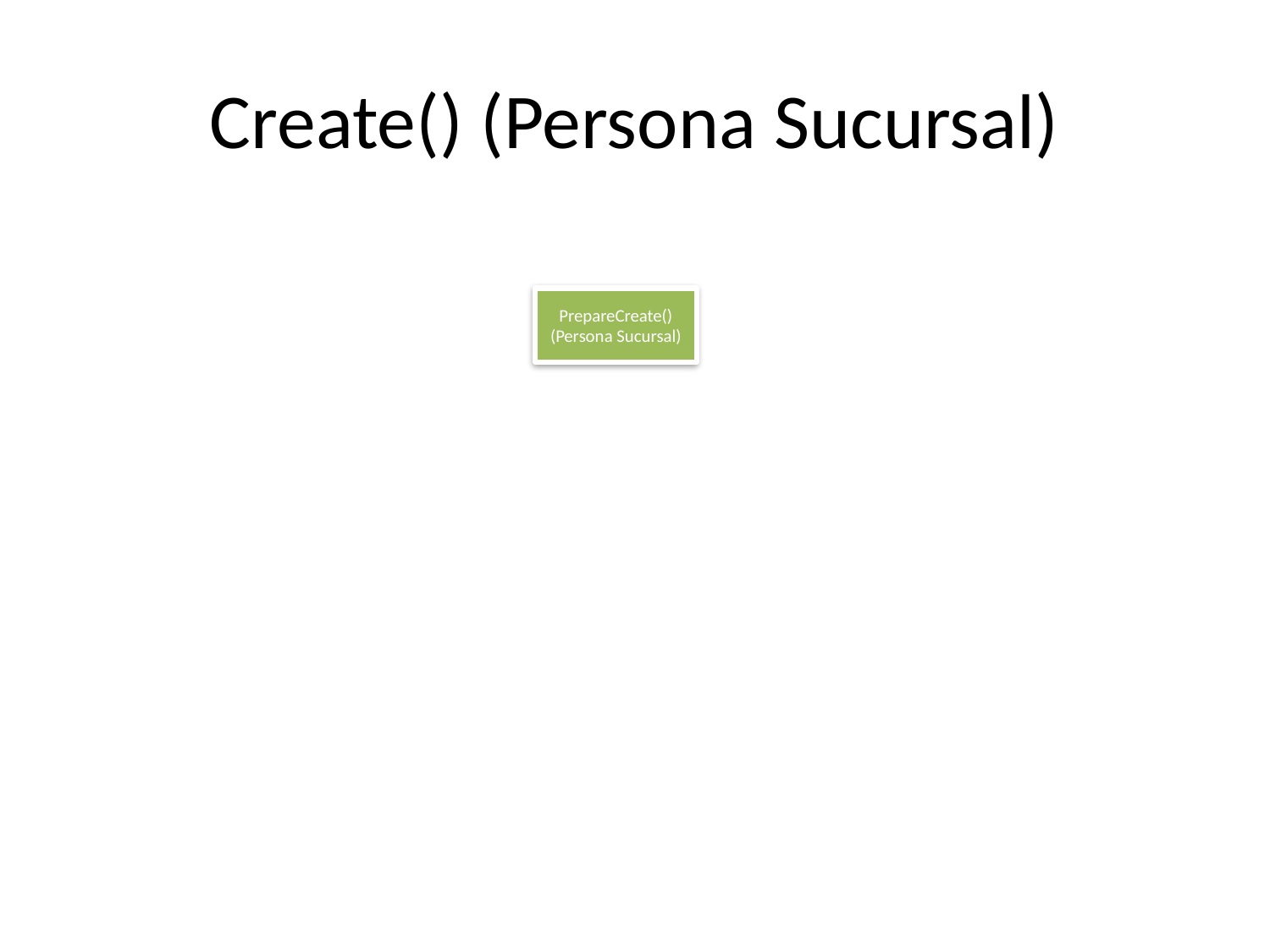

# Create() (Persona Sucursal)
PrepareCreate() (Persona Sucursal)